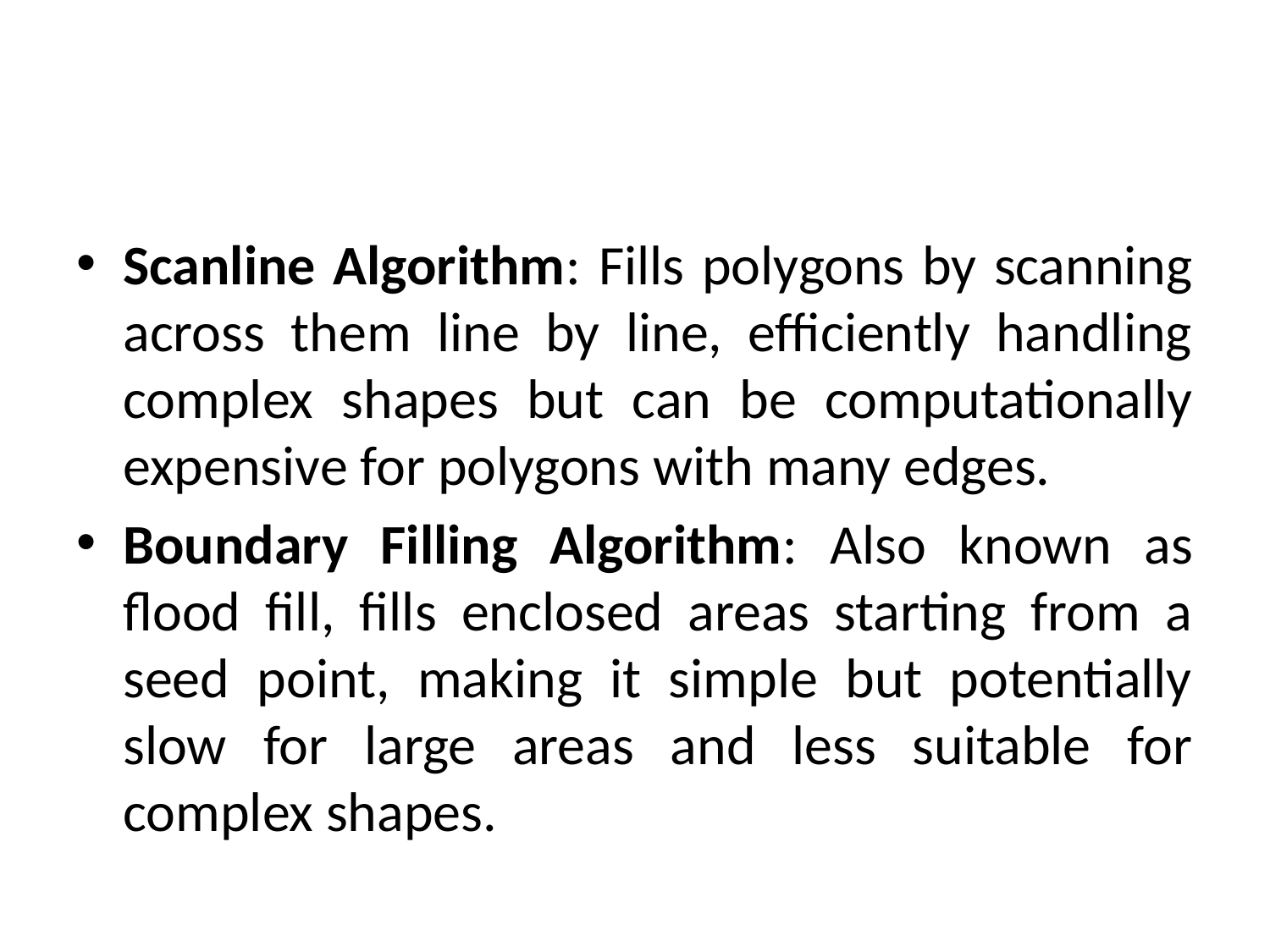

#
Scanline Algorithm: Fills polygons by scanning across them line by line, efficiently handling complex shapes but can be computationally expensive for polygons with many edges.
Boundary Filling Algorithm: Also known as flood fill, fills enclosed areas starting from a seed point, making it simple but potentially slow for large areas and less suitable for complex shapes.